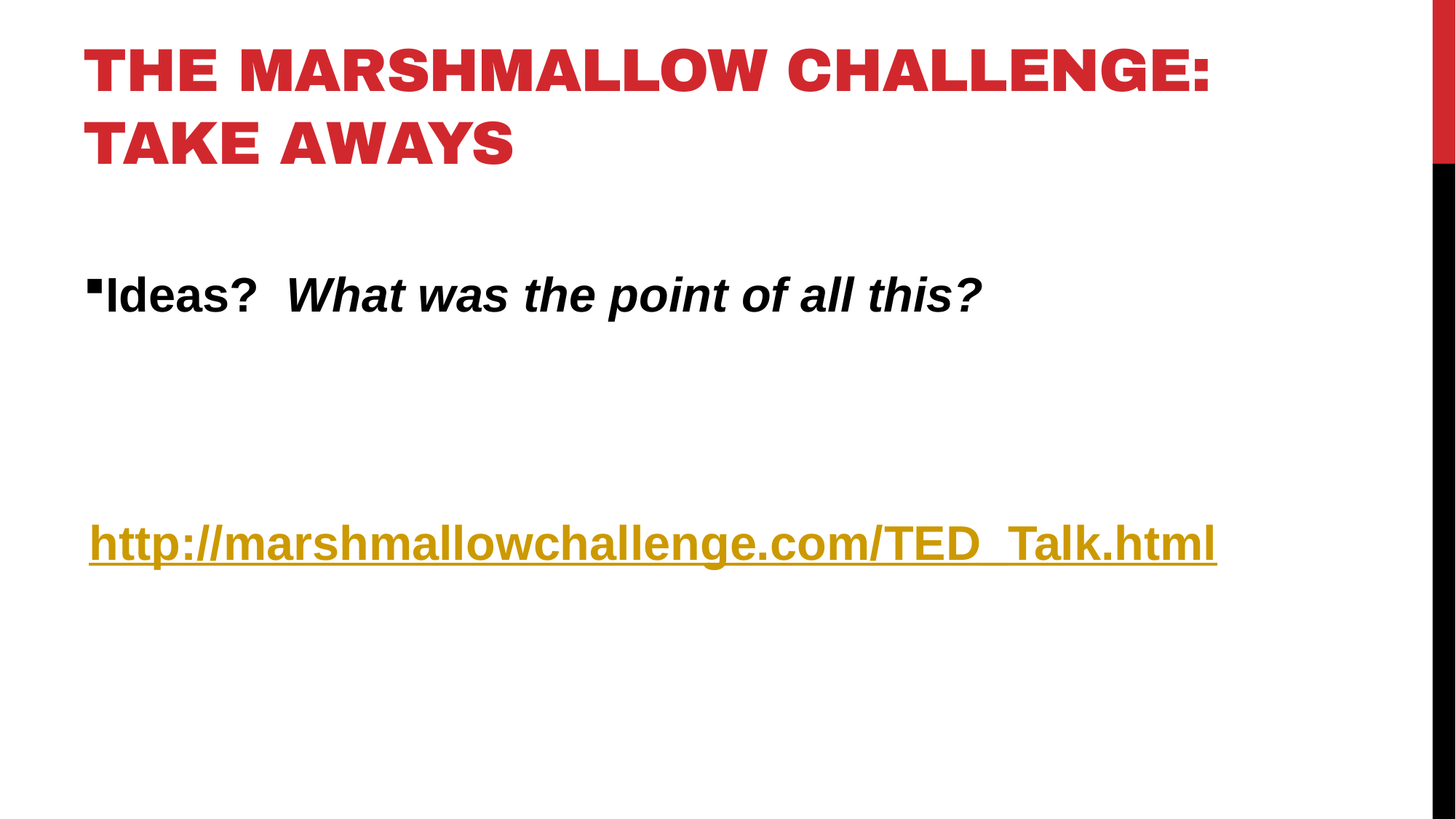

# The Marshmallow Challenge: Take aways
Ideas?  What was the point of all this?

http://marshmallowchallenge.com/TED_Talk.html